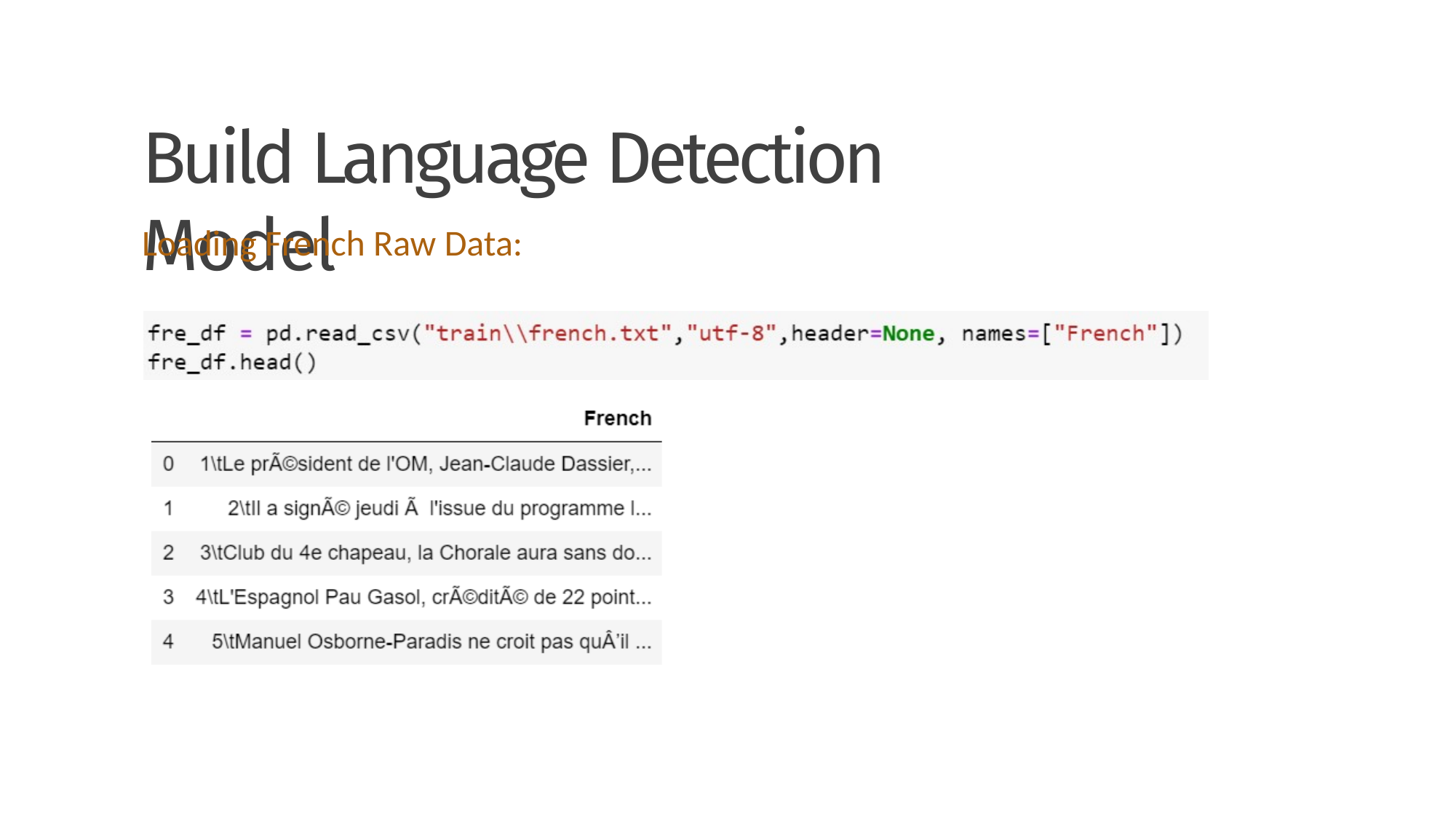

Build Language Detection Model
Loading French Raw Data: